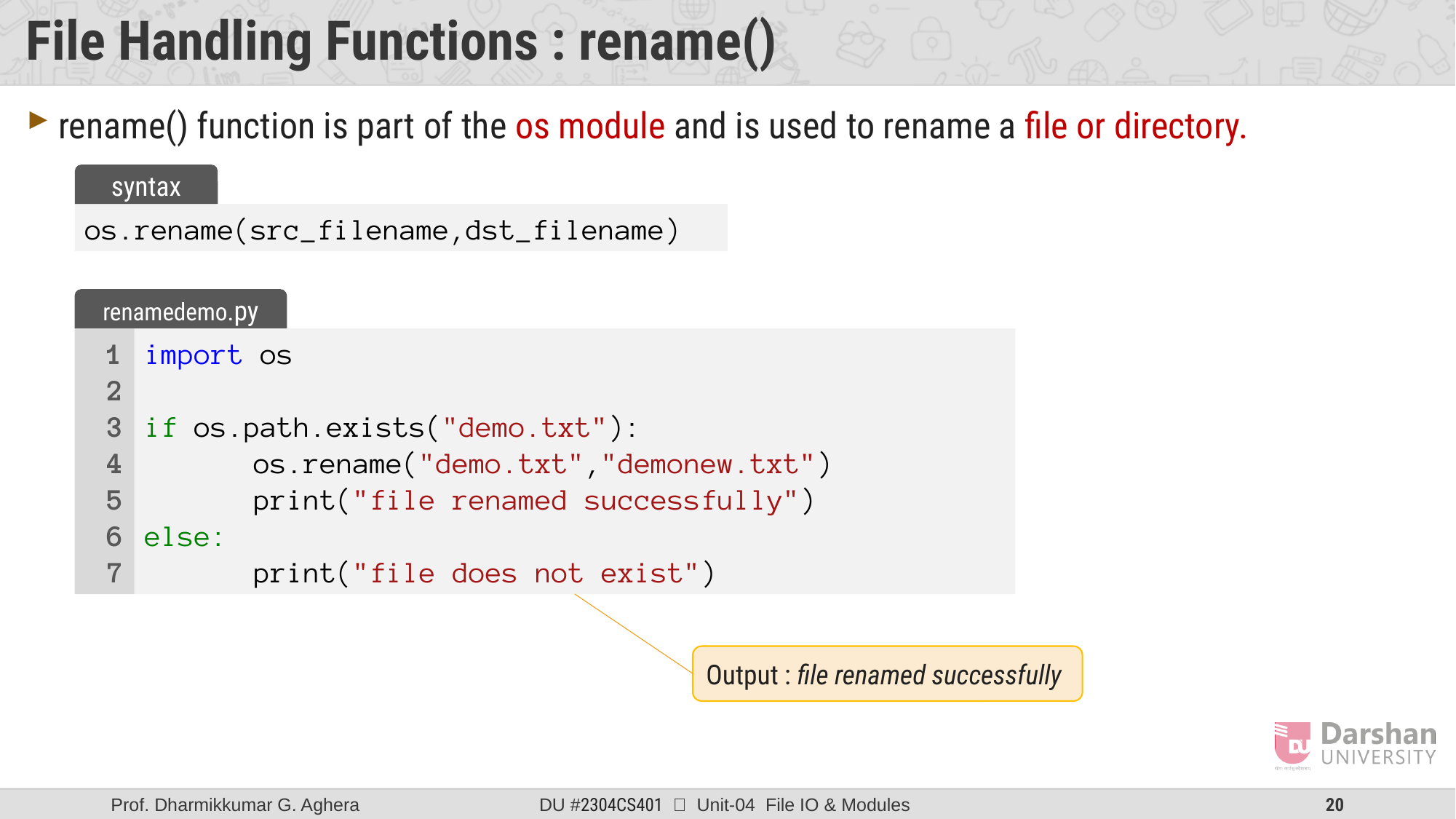

# File Handling Functions : rename()
rename() function is part of the os module and is used to rename a file or directory.

syntax
os.rename(src_filename,dst_filename)
renamedemo.py
1
2
3
4
5
6
7
import os

if os.path.exists("demo.txt"):
	os.rename("demo.txt","demonew.txt")
	print("file renamed successfully")
else:
	print("file does not exist")
Output : file renamed successfully